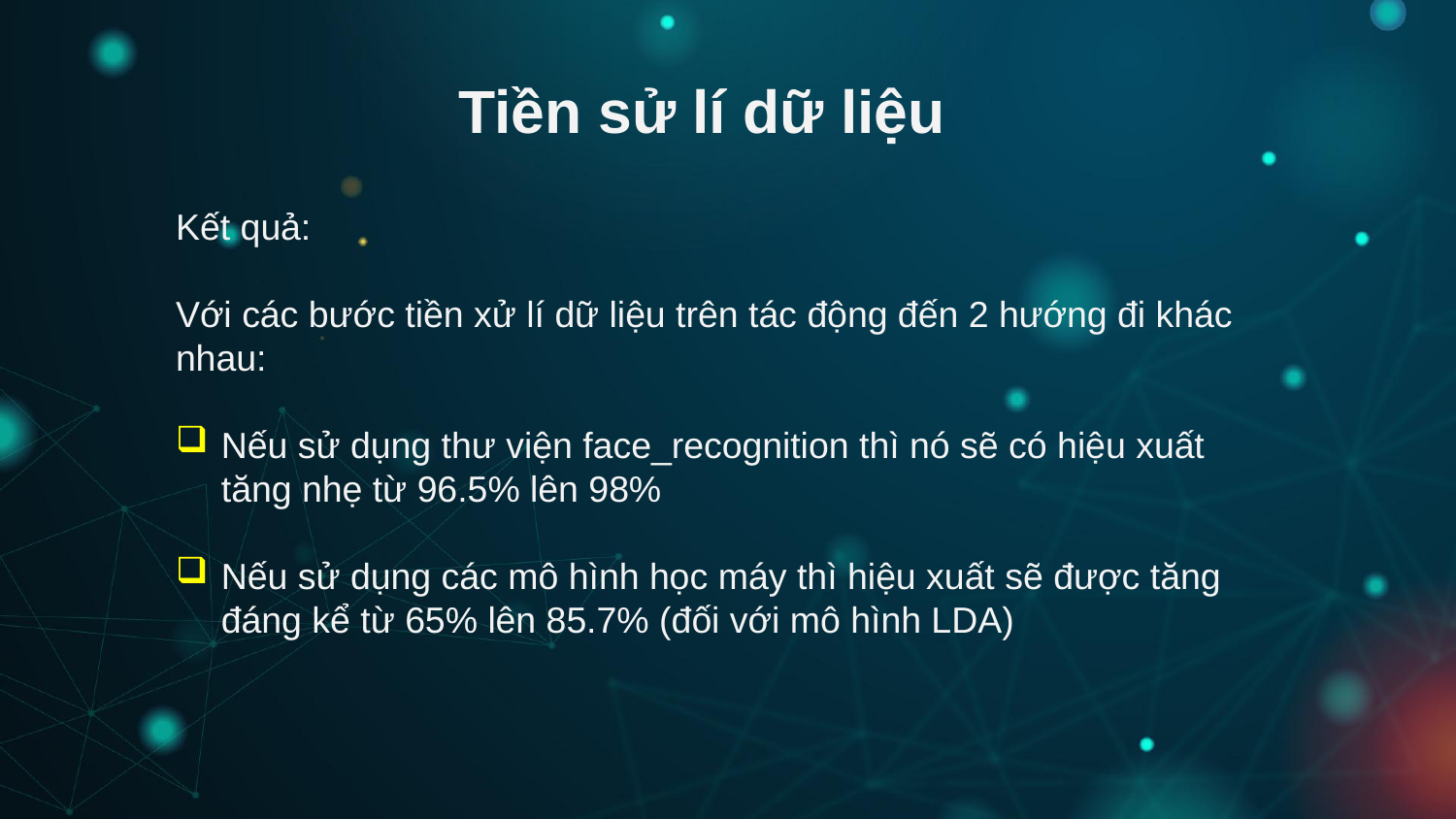

# Tiền sử lí dữ liệu
Kết quả:

Với các bước tiền xử lí dữ liệu trên tác động đến 2 hướng đi khác nhau:

Nếu sử dụng thư viện face_recognition thì nó sẽ có hiệu xuất tăng nhẹ từ 96.5% lên 98%

Nếu sử dụng các mô hình học máy thì hiệu xuất sẽ được tăng đáng kể từ 65% lên 85.7% (đối với mô hình LDA)